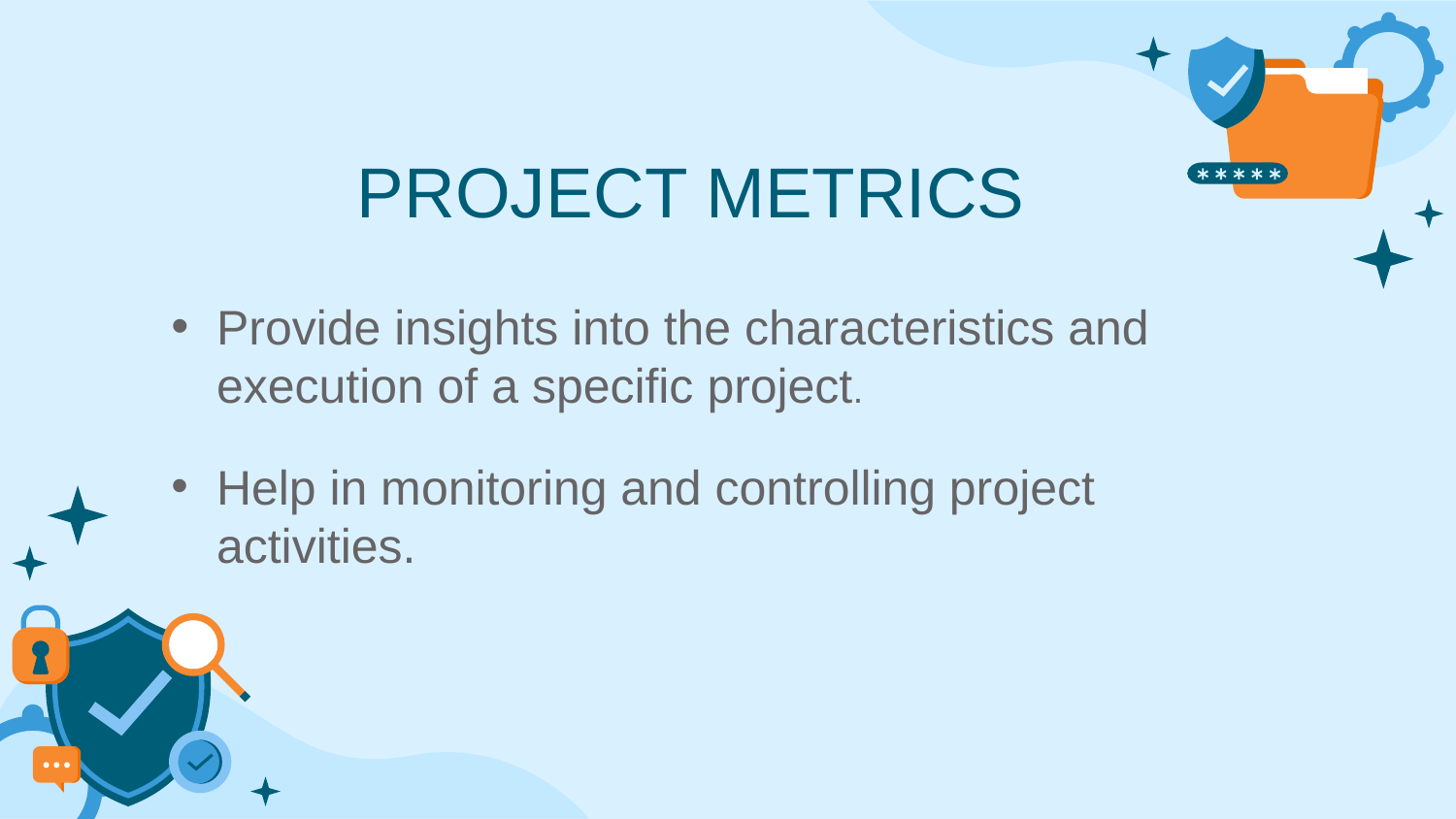

# PROJECT METRICS
Provide insights into the characteristics and execution of a specific project.

Help in monitoring and controlling project activities.